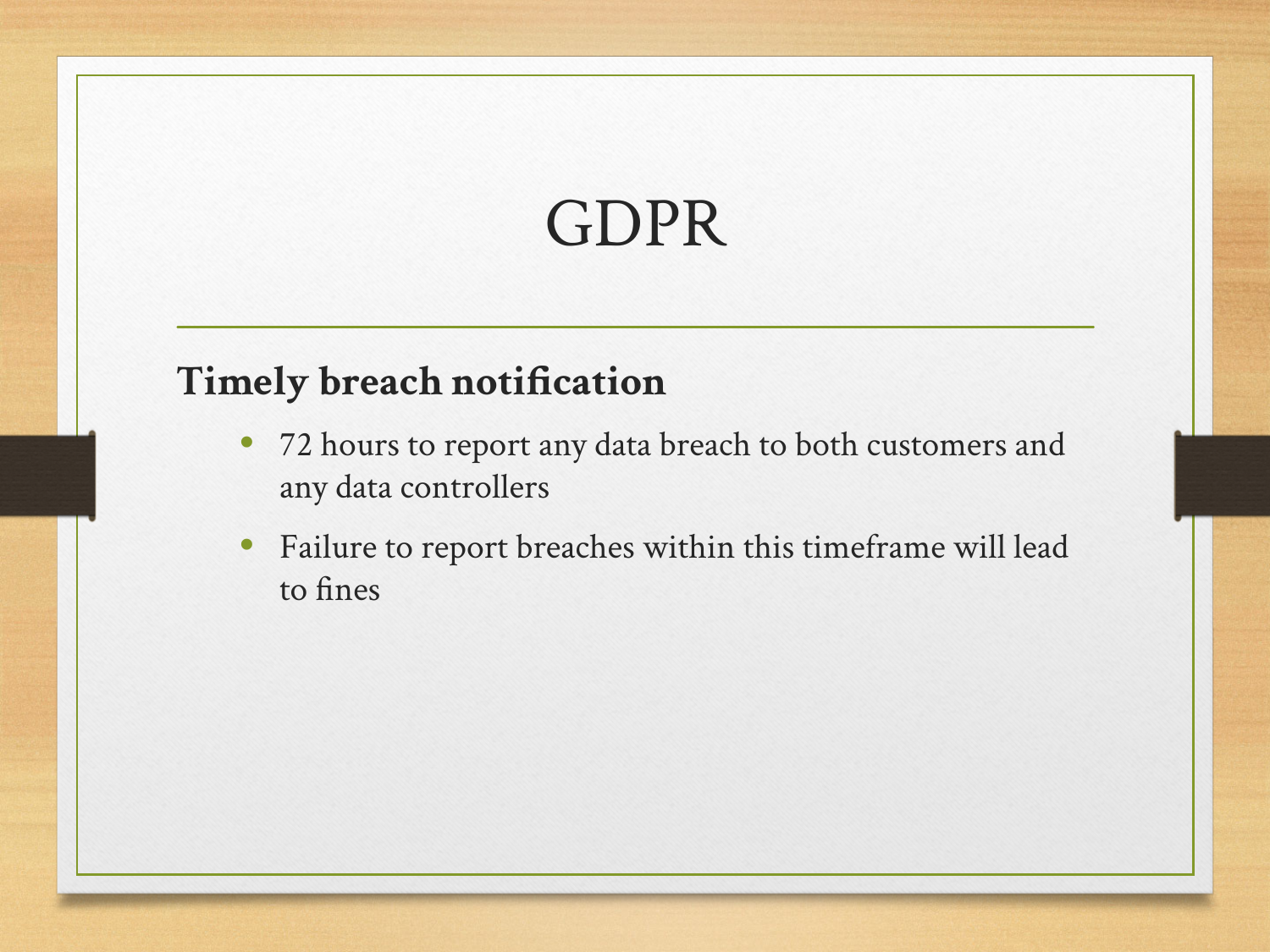

# GDPR
Timely breach notification
72 hours to report any data breach to both customers and any data controllers
Failure to report breaches within this timeframe will lead to fines